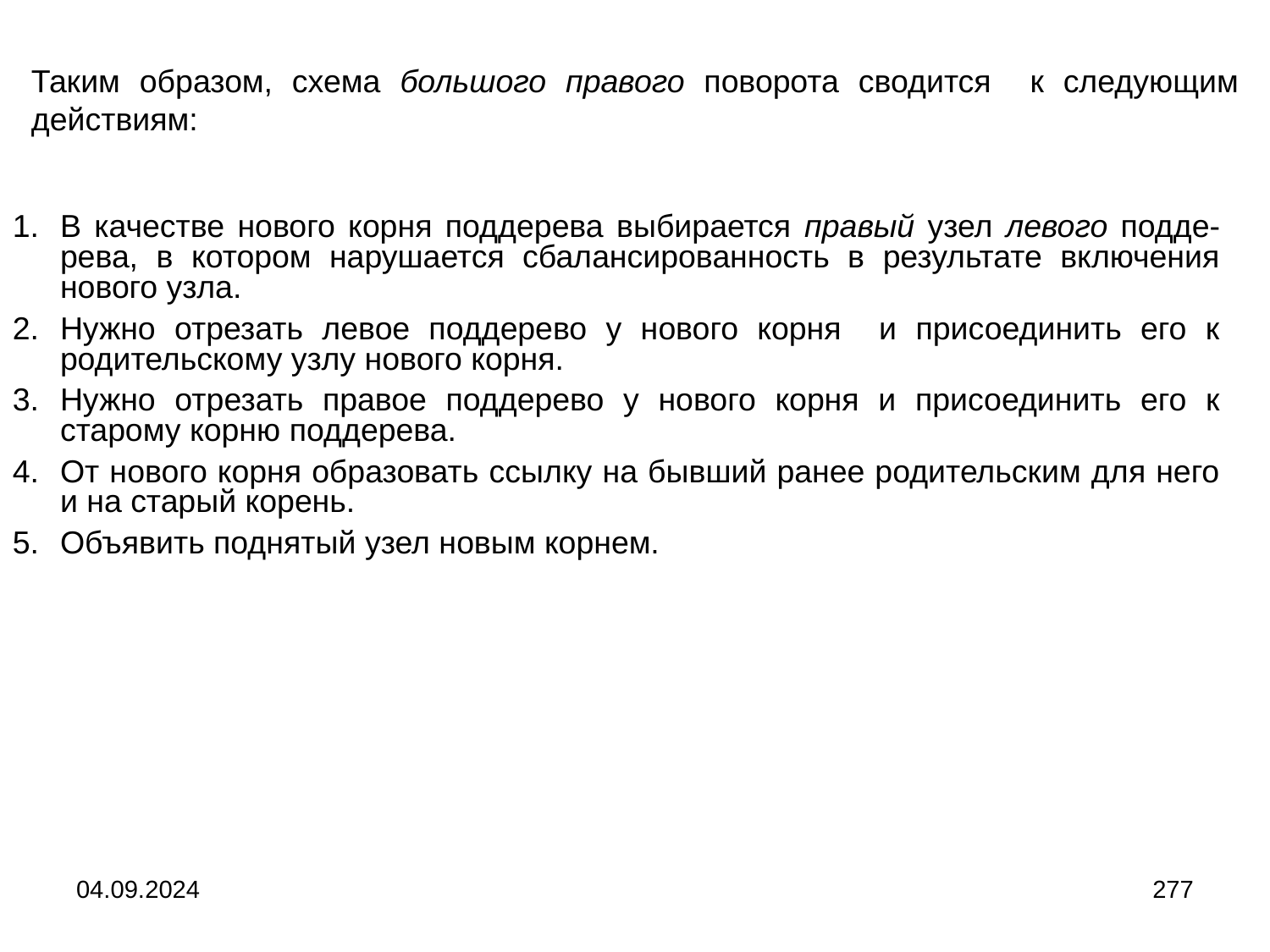

Таким образом, схема большого правого поворота сводится  к следующим действиям:
В качестве нового корня поддерева выбирается правый узел левого подде-рева, в котором нарушается сбалансированность в результате включения нового узла.
Нужно отрезать левое поддерево у нового корня  и присоединить его к родительскому узлу нового корня.
Нужно отрезать правое поддерево у нового корня и присоединить его к старому корню поддерева.
От нового корня образовать ссылку на бывший ранее родительским для него и на старый корень.
Объявить поднятый узел новым корнем.
04.09.2024
277